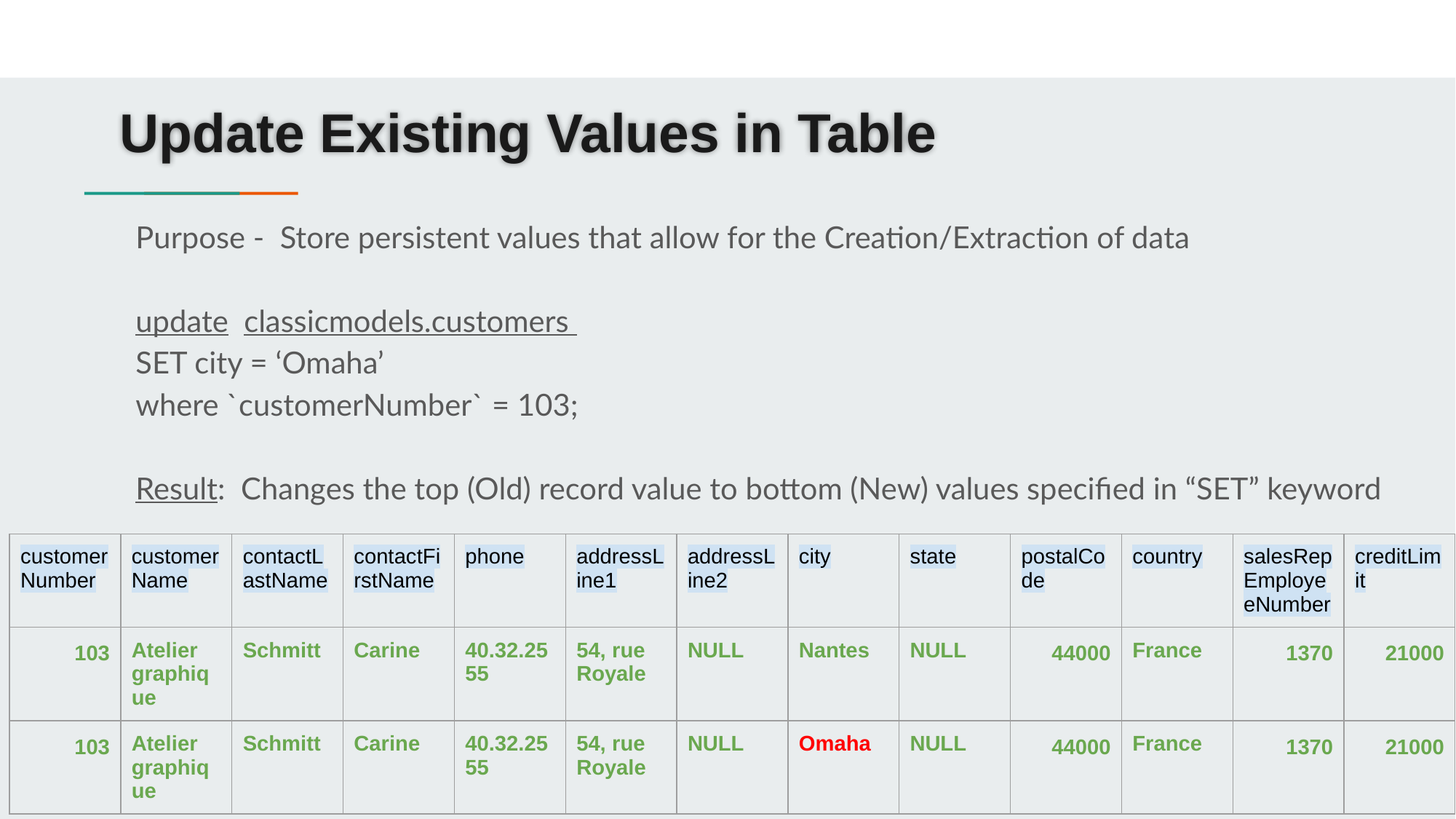

# Update Existing Values in Table
Purpose -  Store persistent values that allow for the Creation/Extraction of data

update  classicmodels.customers
SET city = ‘Omaha’
where `customerNumber` = 103;

Result:  Changes the top (Old) record value to bottom (New) values specified in “SET” keyword

| customerNumber | customerName | contactLastName | contactFirstName | phone | addressLine1 | addressLine2 | city | state | postalCode | country | salesRepEmployeeNumber | creditLimit |
| --- | --- | --- | --- | --- | --- | --- | --- | --- | --- | --- | --- | --- |
| 103 | Atelier graphique | Schmitt | Carine | 40.32.2555 | 54, rue Royale | NULL | Nantes | NULL | 44000 | France | 1370 | 21000 |
| 103 | Atelier graphique | Schmitt | Carine | 40.32.2555 | 54, rue Royale | NULL | Omaha | NULL | 44000 | France | 1370 | 21000 |